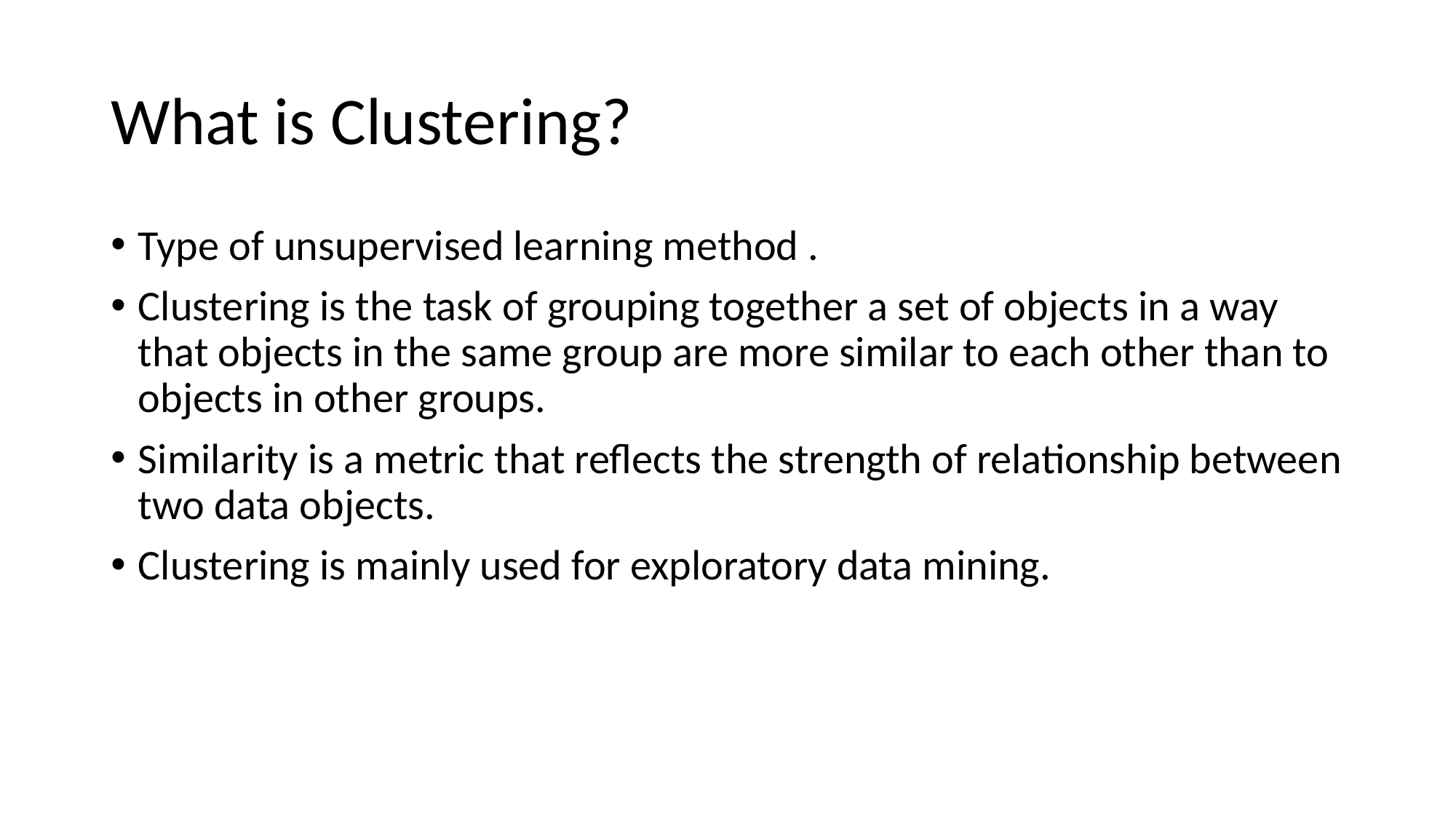

# What is Clustering?
Type of unsupervised learning method .
Clustering is the task of grouping together a set of objects in a way that objects in the same group are more similar to each other than to objects in other groups.
Similarity is a metric that reflects the strength of relationship between two data objects.
Clustering is mainly used for exploratory data mining.